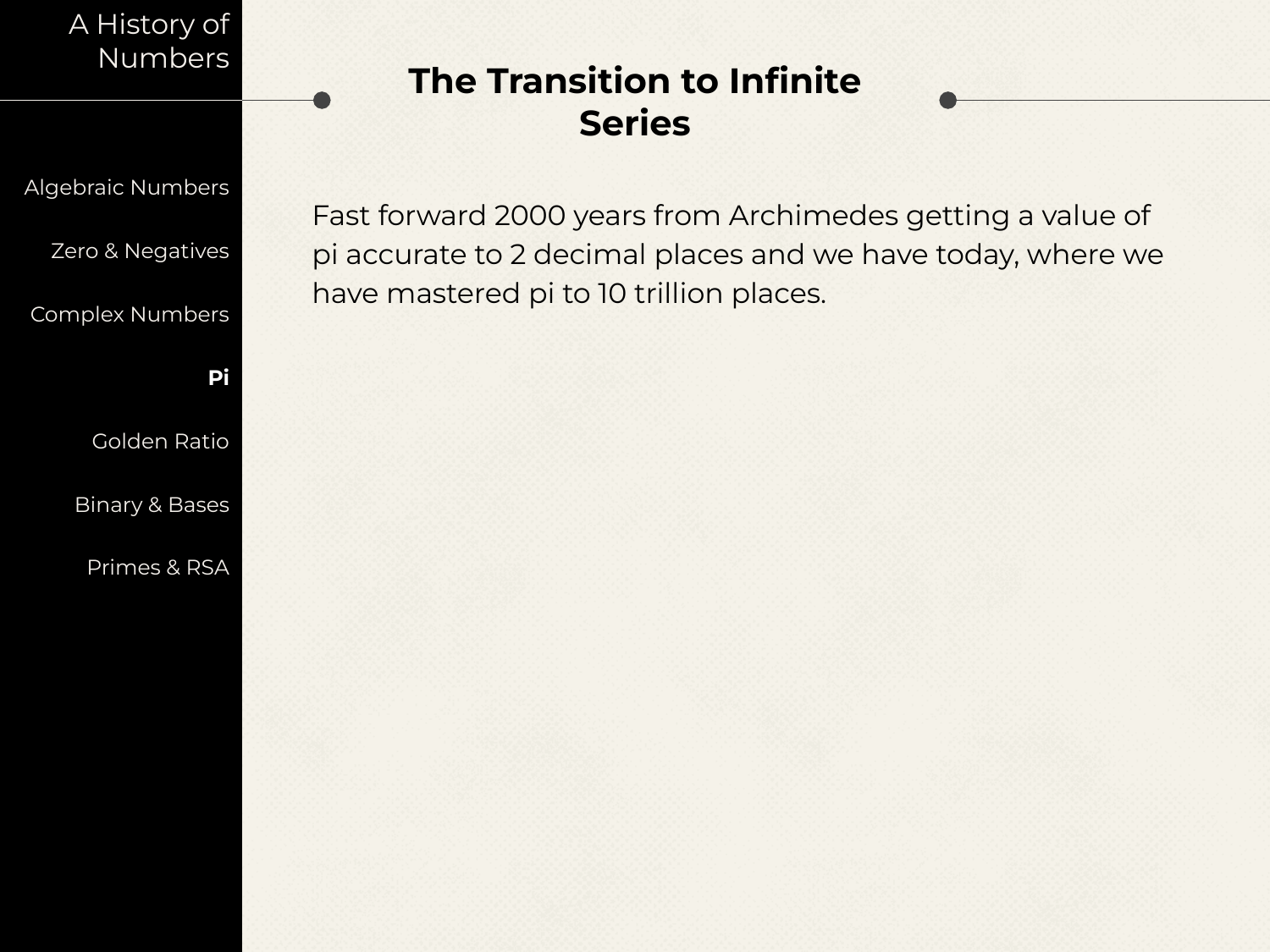

A History of Numbers
# The Transition to Infinite Series
Algebraic Numbers
Zero & Negatives
Complex Numbers
Pi
Golden Ratio
Binary & Bases
Primes & RSA
Fast forward 2000 years from Archimedes getting a value of pi accurate to 2 decimal places and we have today, where we have mastered pi to 10 trillion places.